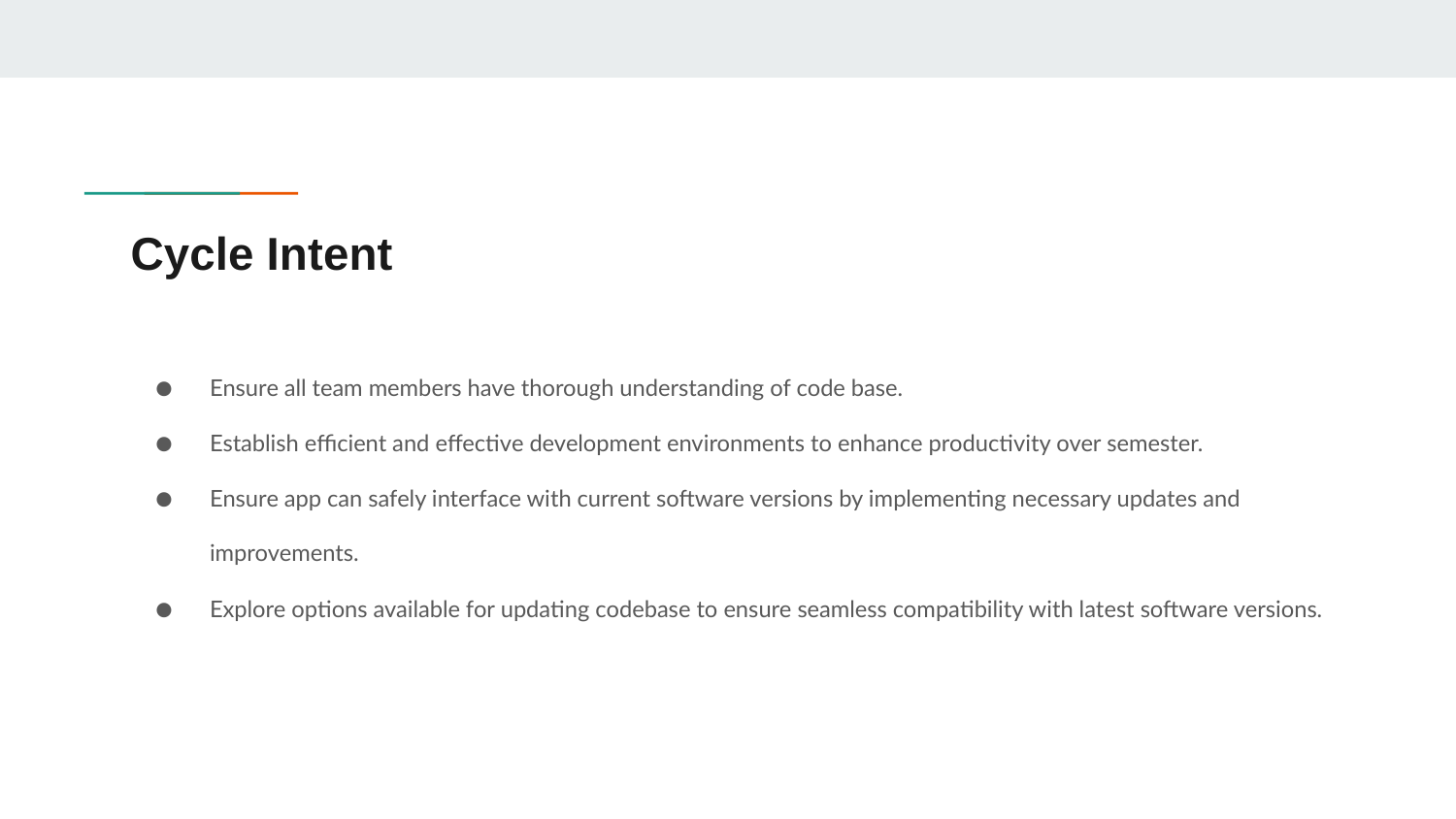

# Cycle Intent
Ensure all team members have thorough understanding of code base.
Establish efficient and effective development environments to enhance productivity over semester.
Ensure app can safely interface with current software versions by implementing necessary updates and improvements.
Explore options available for updating codebase to ensure seamless compatibility with latest software versions.